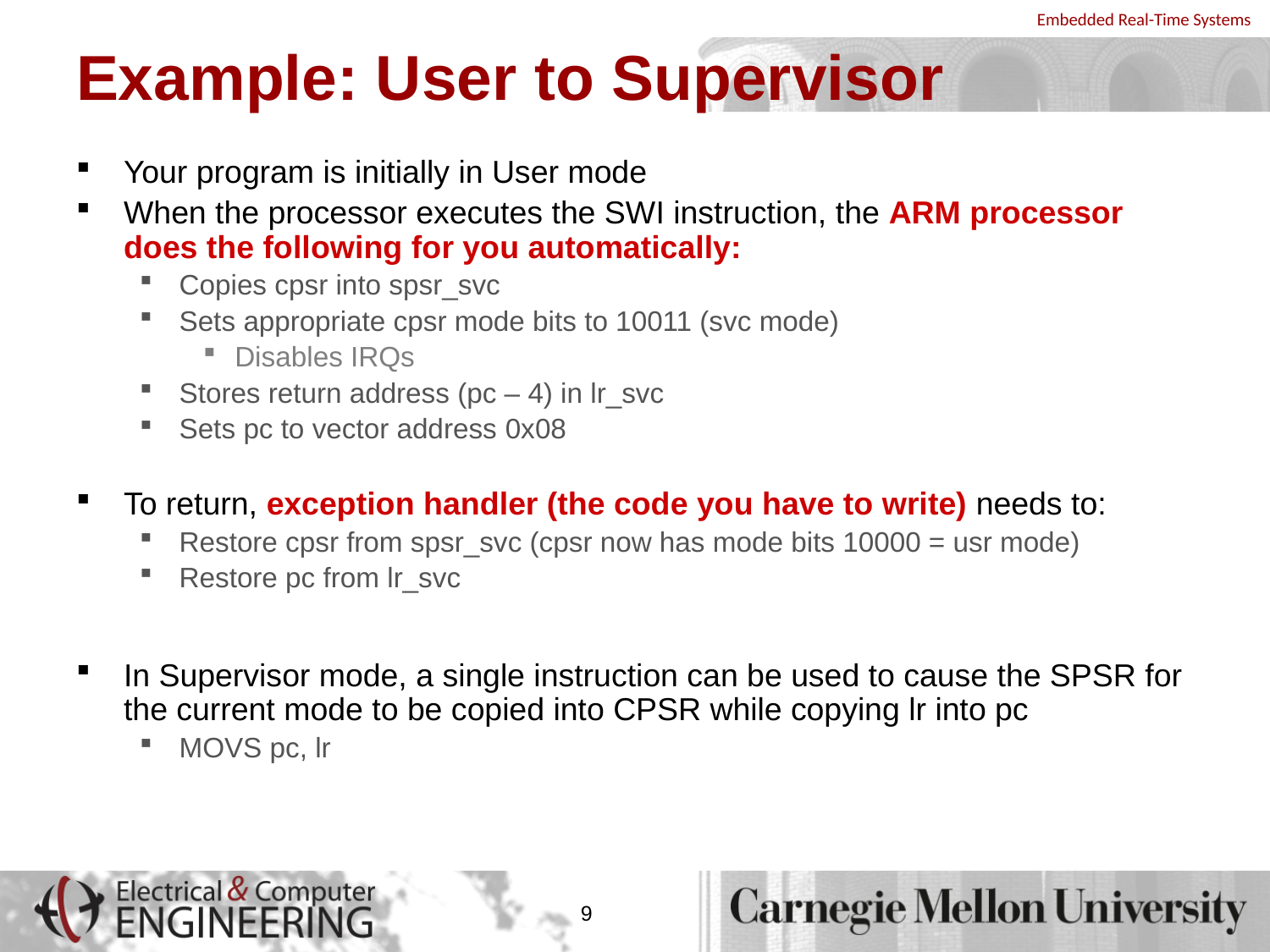

# Example: User to Supervisor
Your program is initially in User mode
When the processor executes the SWI instruction, the ARM processor does the following for you automatically:
Copies cpsr into spsr_svc
Sets appropriate cpsr mode bits to 10011 (svc mode)
Disables IRQs
Stores return address (pc – 4) in lr_svc
Sets pc to vector address 0x08

To return, exception handler (the code you have to write) needs to:
Restore cpsr from spsr_svc (cpsr now has mode bits 10000 = usr mode)
Restore pc from lr_svc

In Supervisor mode, a single instruction can be used to cause the SPSR for the current mode to be copied into CPSR while copying lr into pc
MOVS pc, lr

9